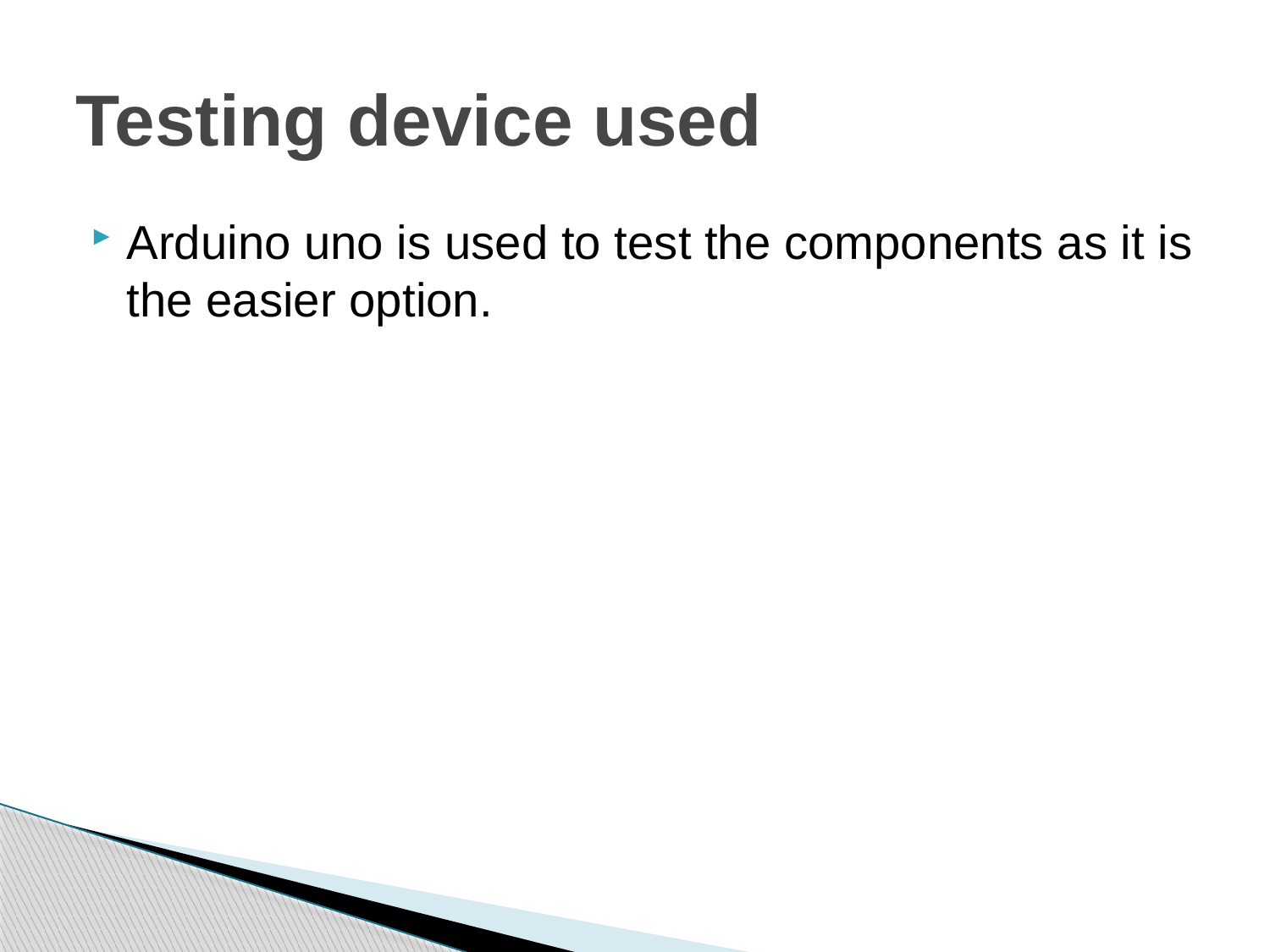

# Testing device used
Arduino uno is used to test the components as it is the easier option.